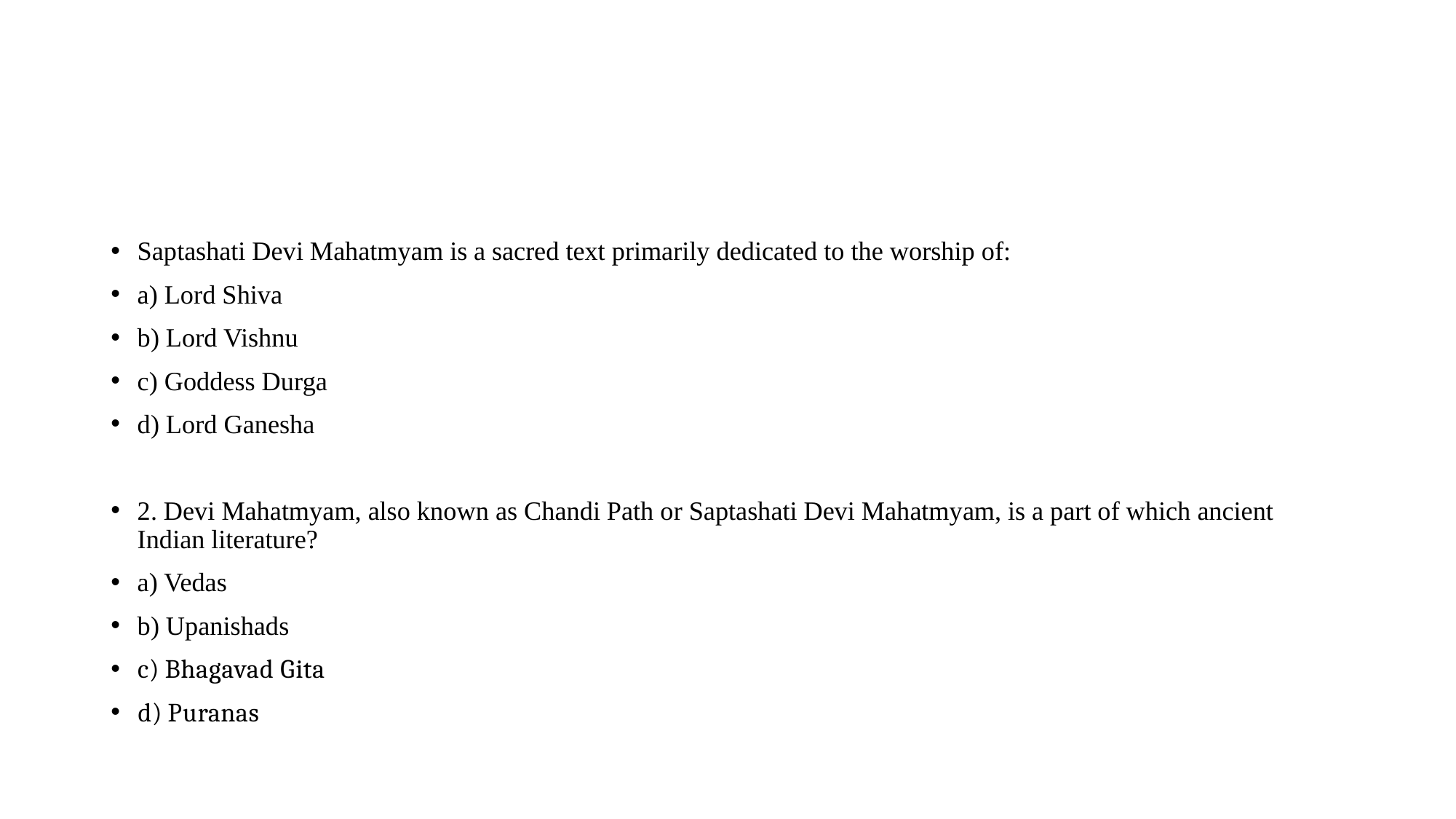

#

Saptashati Devi Mahatmyam is a sacred text primarily dedicated to the worship of:
a) Lord Shiva
b) Lord Vishnu
c) Goddess Durga
d) Lord Ganesha

2. Devi Mahatmyam, also known as Chandi Path or Saptashati Devi Mahatmyam, is a part of which ancient Indian literature?
a) Vedas
b) Upanishads
c) Bhagavad Gita
d) Puranas